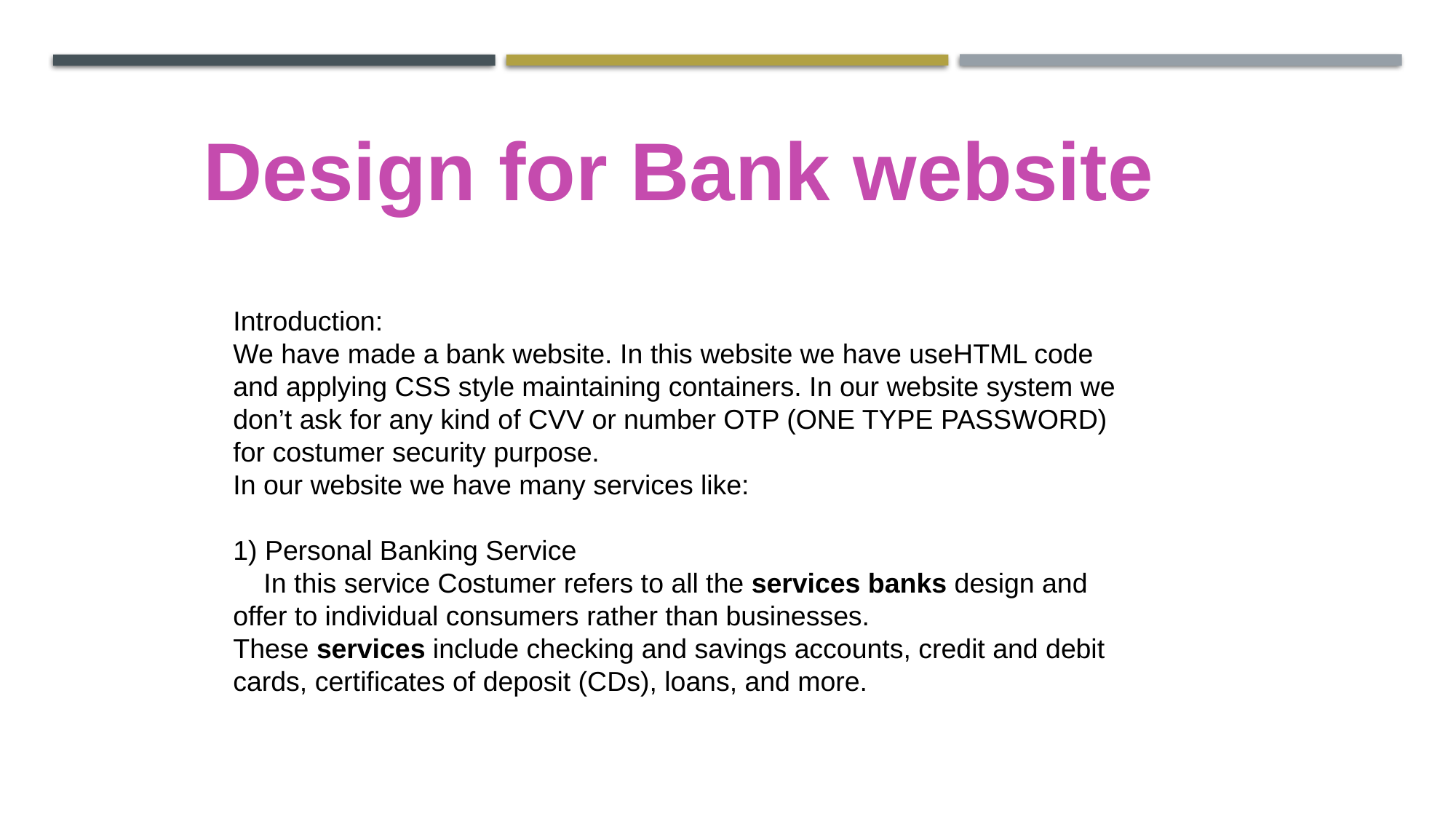

Design for Bank website
Introduction:
We have made a bank website. In this website we have useHTML code and applying CSS style maintaining containers. In our website system we don’t ask for any kind of CVV or number OTP (ONE TYPE PASSWORD)  for costumer security purpose.
In our website we have many services like:
1) Personal Banking Service
    In this service Costumer refers to all the services banks design and offer to individual consumers rather than businesses. These services include checking and savings accounts, credit and debit cards, certificates of deposit (CDs), loans, and more.